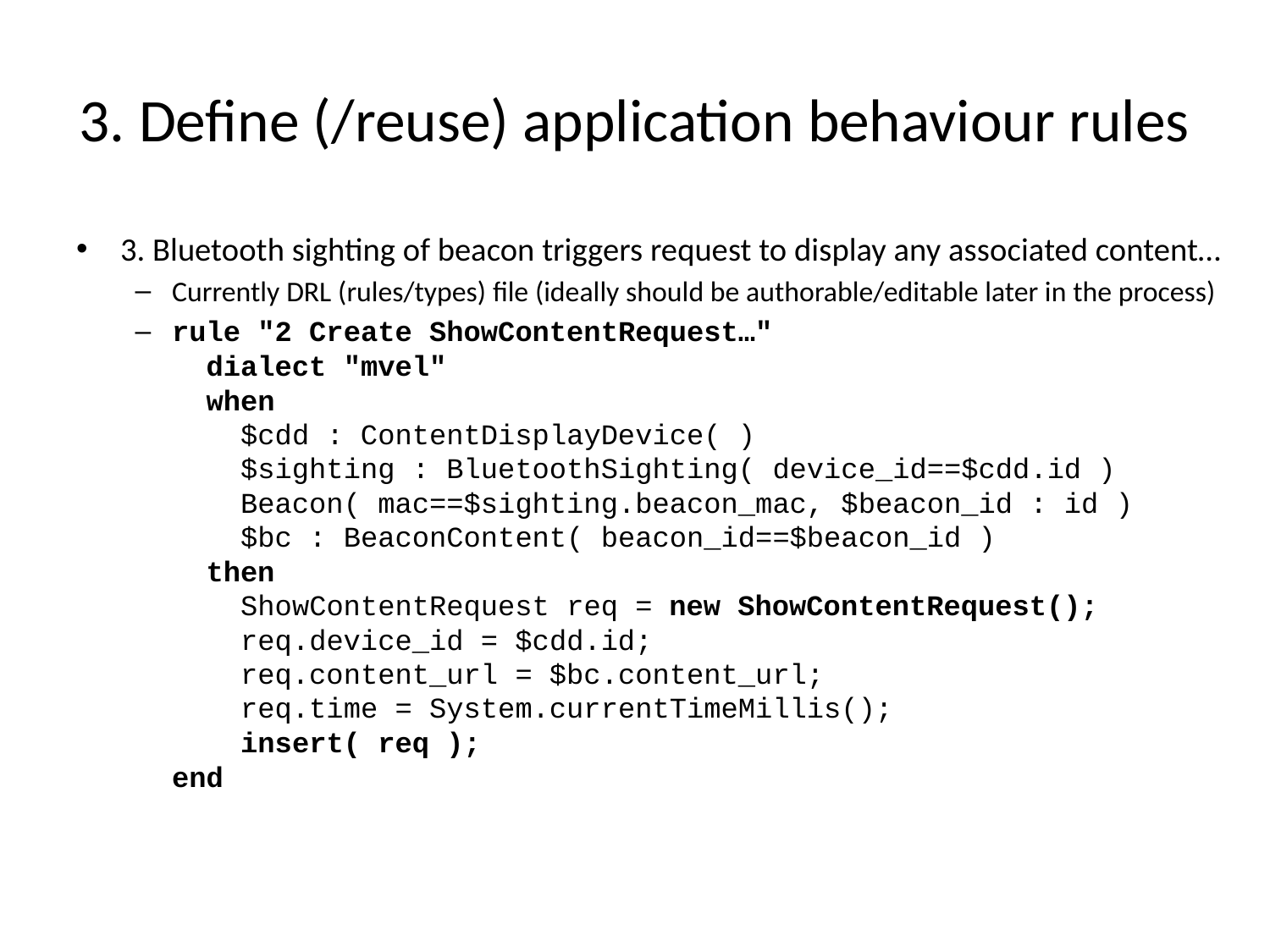

# 3. Define (/reuse) application behaviour rules
3. Bluetooth sighting of beacon triggers request to display any associated content…
Currently DRL (rules/types) file (ideally should be authorable/editable later in the process)
rule "2 Create ShowContentRequest…"
  dialect "mvel"
  when
    $cdd : ContentDisplayDevice( )
    $sighting : BluetoothSighting( device_id==$cdd.id )
    Beacon( mac==$sighting.beacon_mac, $beacon_id : id )
    $bc : BeaconContent( beacon_id==$beacon_id )
  then
    ShowContentRequest req = new ShowContentRequest();
    req.device_id = $cdd.id;
    req.content_url = $bc.content_url;
    req.time = System.currentTimeMillis();
    insert( req );
end